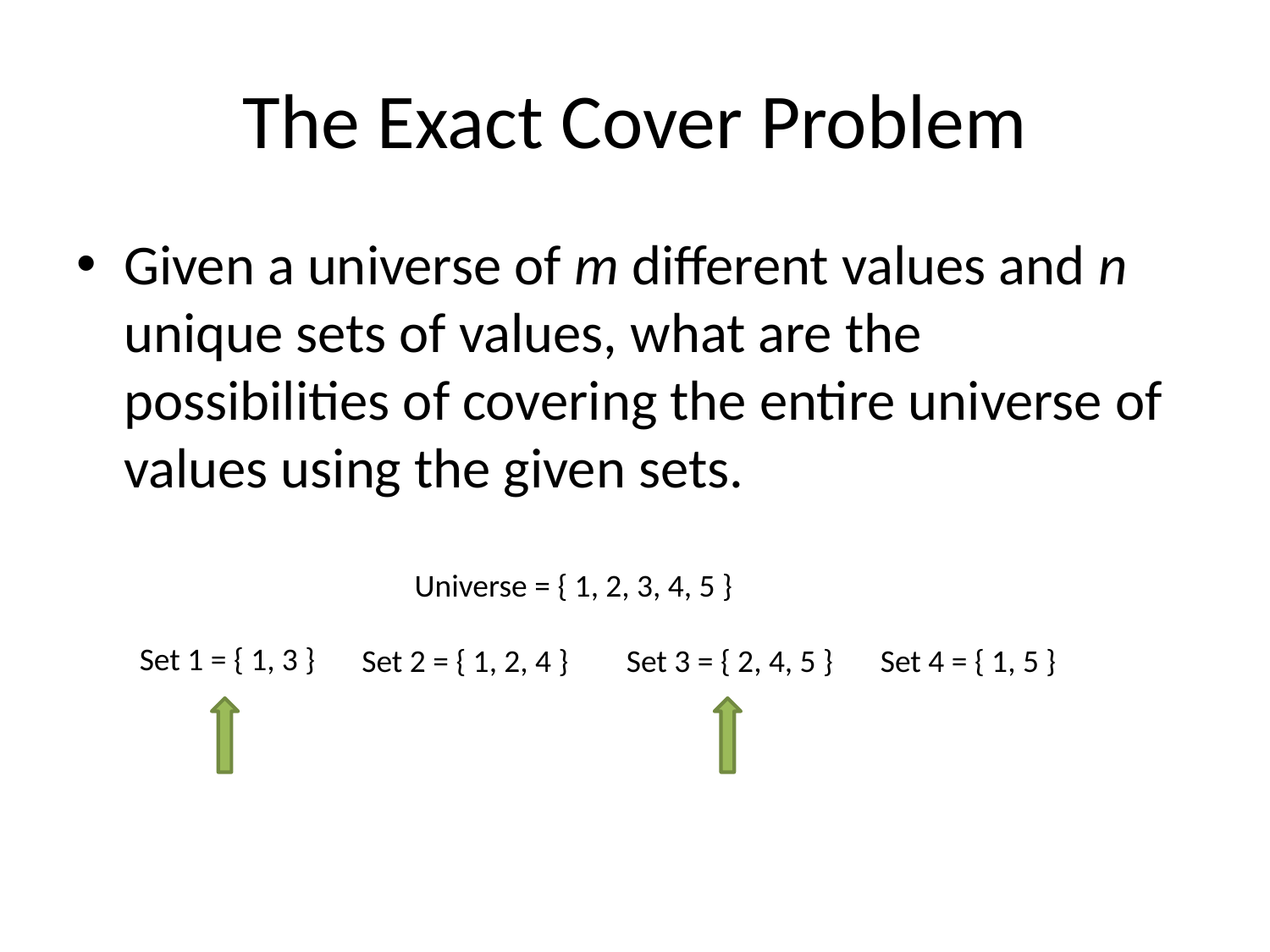

# The Exact Cover Problem
Given a universe of m different values and n unique sets of values, what are the possibilities of covering the entire universe of values using the given sets.
Universe = { 1, 2, 3, 4, 5 }
Set 1 = { 1, 3 }
Set 2 = { 1, 2, 4 }
Set 3 = { 2, 4, 5 }
Set 4 = { 1, 5 }